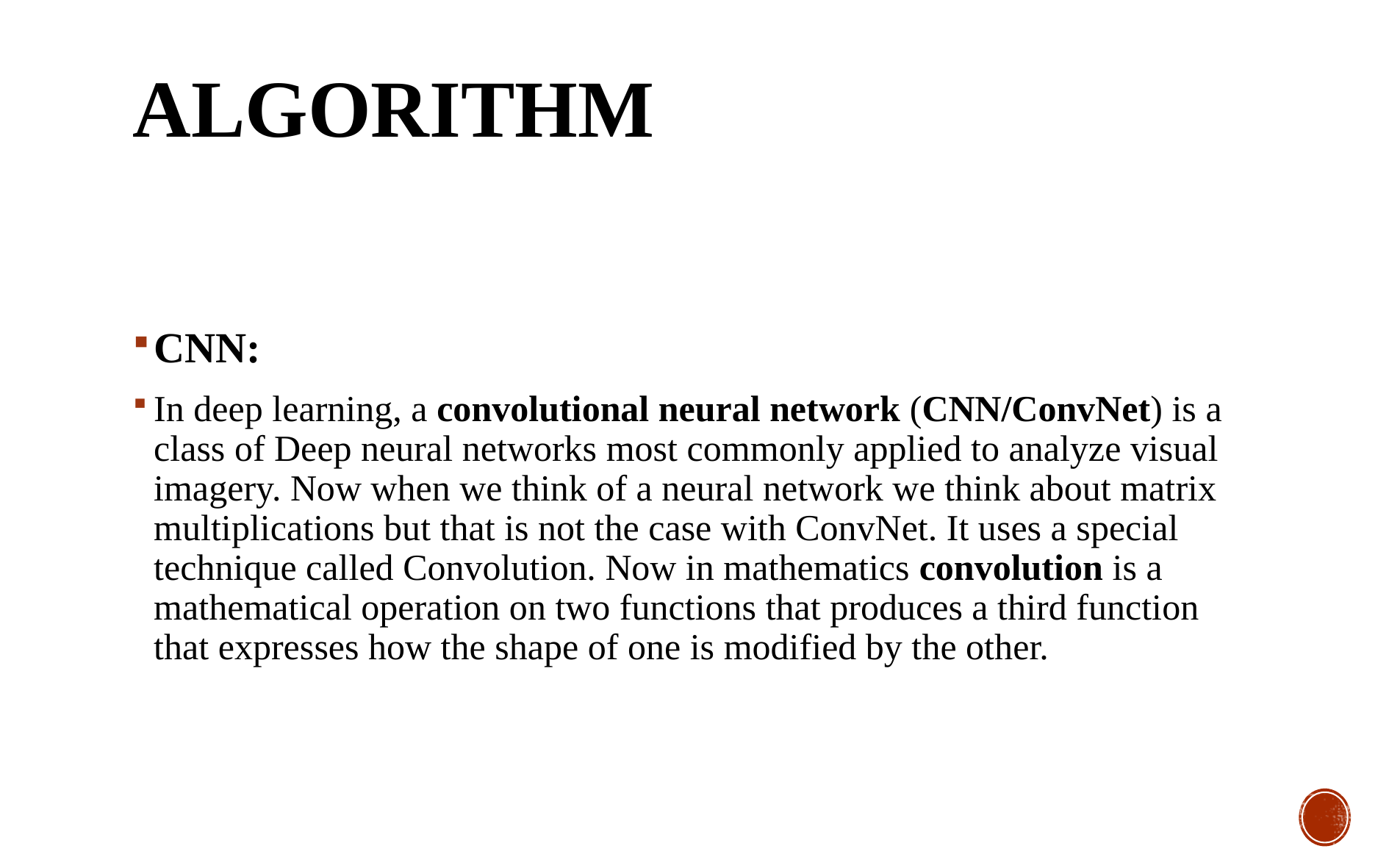

# ALGORITHM

CNN:
In deep learning, a convolutional neural network (CNN/ConvNet) is a class of Deep neural networks most commonly applied to analyze visual imagery. Now when we think of a neural network we think about matrix multiplications but that is not the case with ConvNet. It uses a special technique called Convolution. Now in mathematics convolution is a mathematical operation on two functions that produces a third function that expresses how the shape of one is modified by the other.